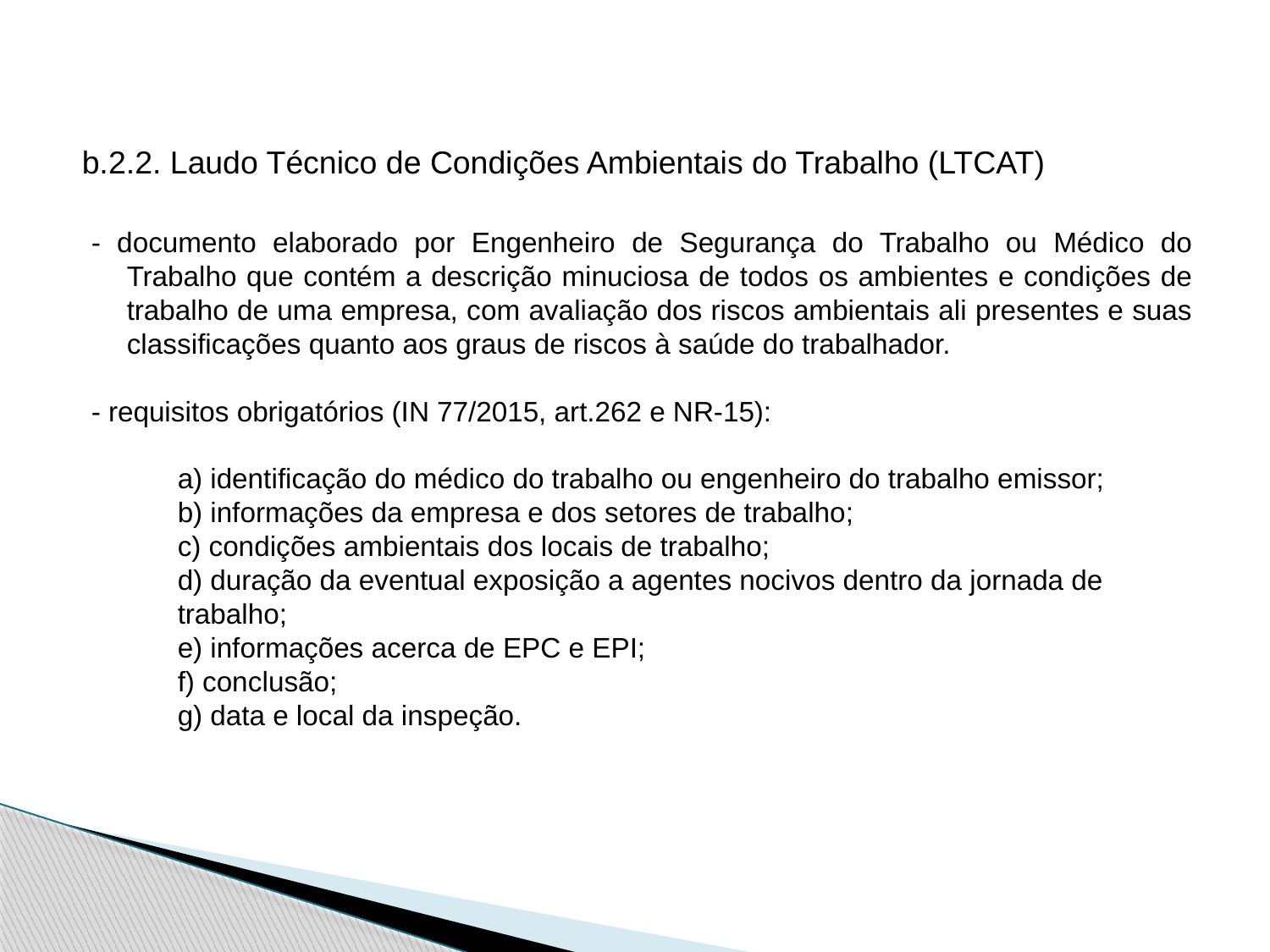

#
b.2.2. Laudo Técnico de Condições Ambientais do Trabalho (LTCAT)

- documento elaborado por Engenheiro de Segurança do Trabalho ou Médico do Trabalho que contém a descrição minuciosa de todos os ambientes e condições de trabalho de uma empresa, com avaliação dos riscos ambientais ali presentes e suas classificações quanto aos graus de riscos à saúde do trabalhador.

- requisitos obrigatórios (IN 77/2015, art.262 e NR-15):

a) identificação do médico do trabalho ou engenheiro do trabalho emissor;
b) informações da empresa e dos setores de trabalho;
c) condições ambientais dos locais de trabalho;
d) duração da eventual exposição a agentes nocivos dentro da jornada de
trabalho;
e) informações acerca de EPC e EPI;
f) conclusão;
g) data e local da inspeção.